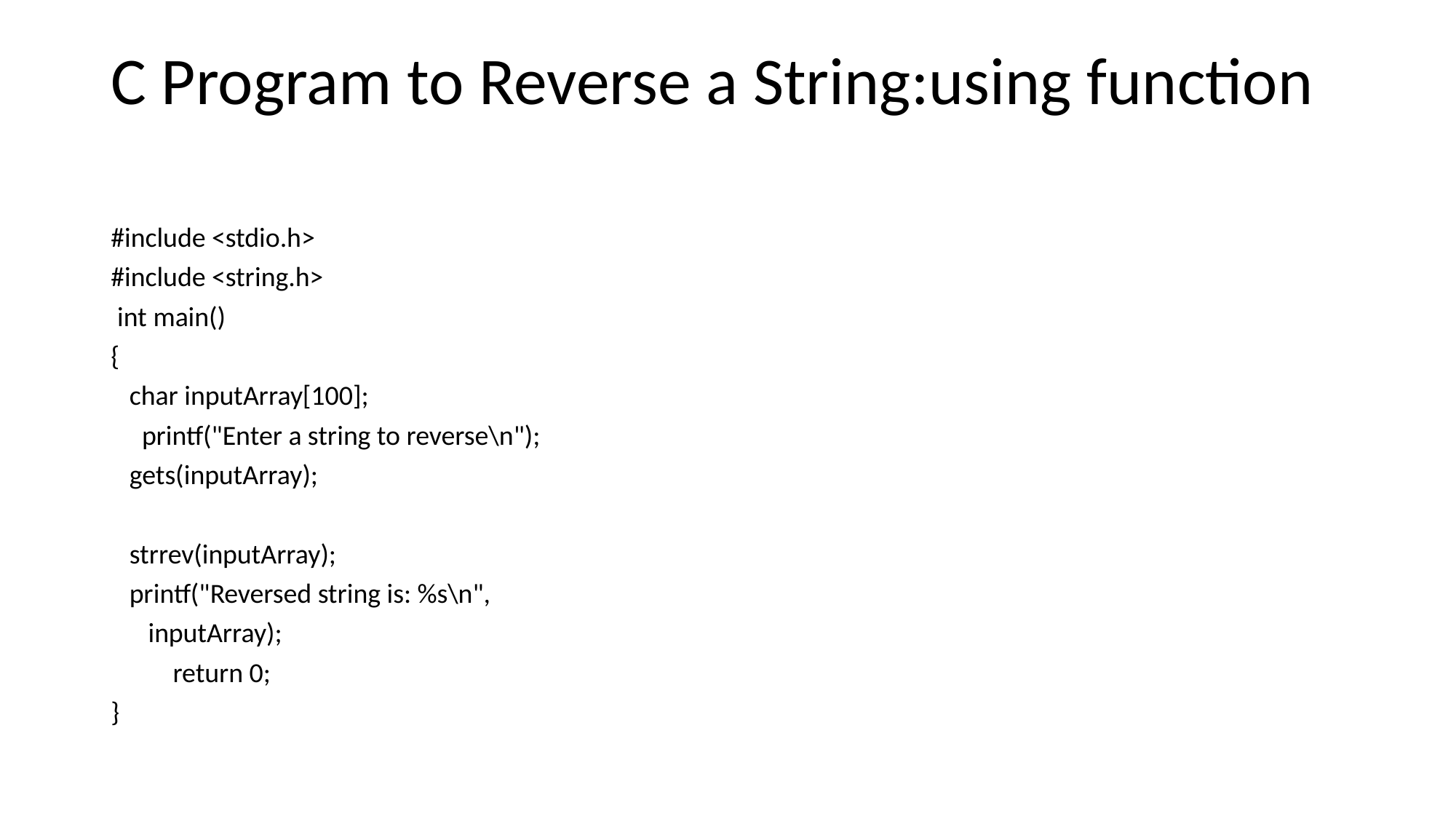

# C Program to Reverse a String:using function
#include <stdio.h>
#include <string.h>
 int main()
{
   char inputArray[100];
     printf("Enter a string to reverse\n");
   gets(inputArray);

   strrev(inputArray);
   printf("Reversed string is: %s\n",
      inputArray);
          return 0;
}